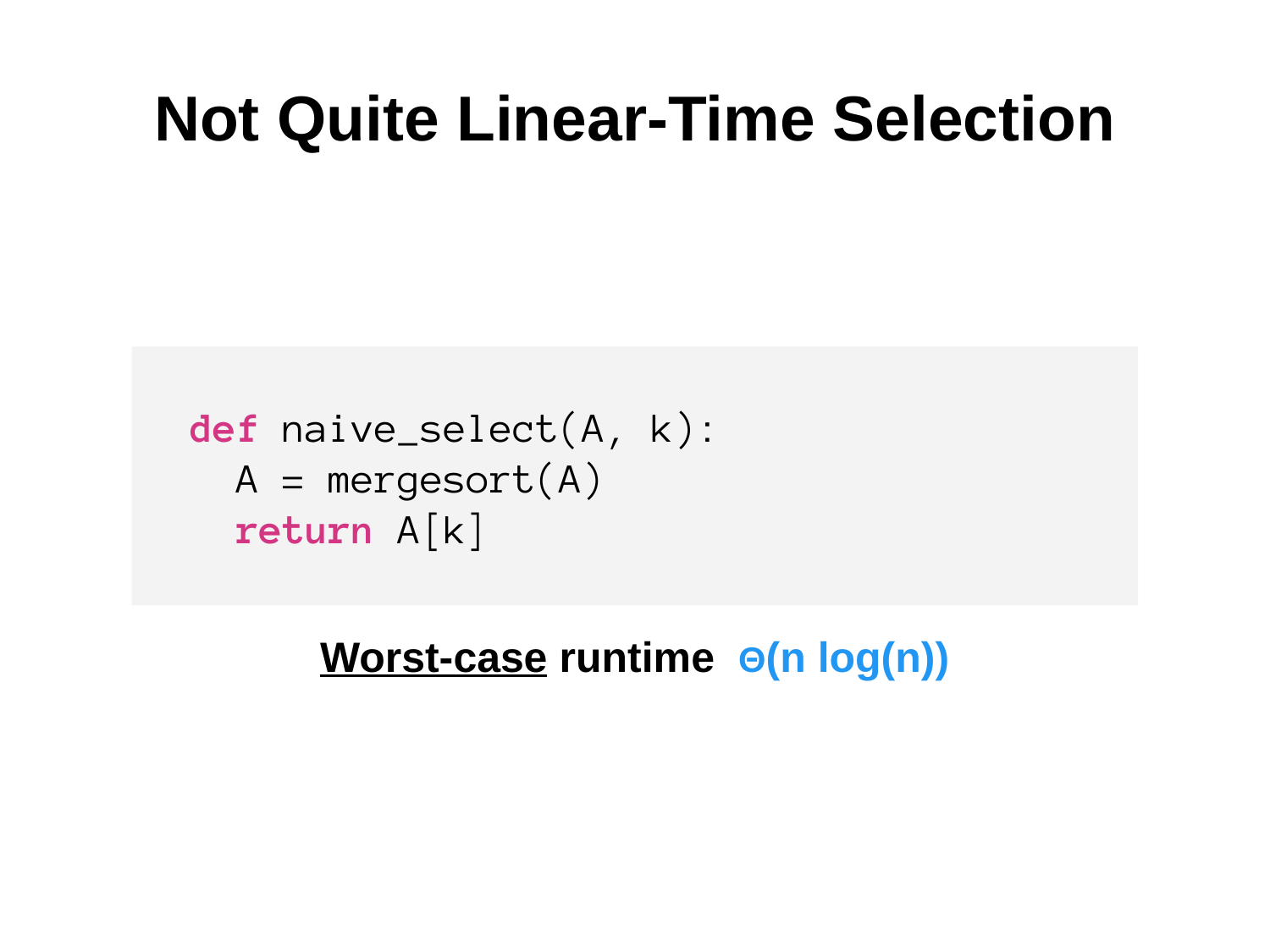

Not Quite Linear-Time Selection
  def naive_select(A, k):
    A = mergesort(A)
    return A[k]
Worst-case runtime  Θ(n log(n))